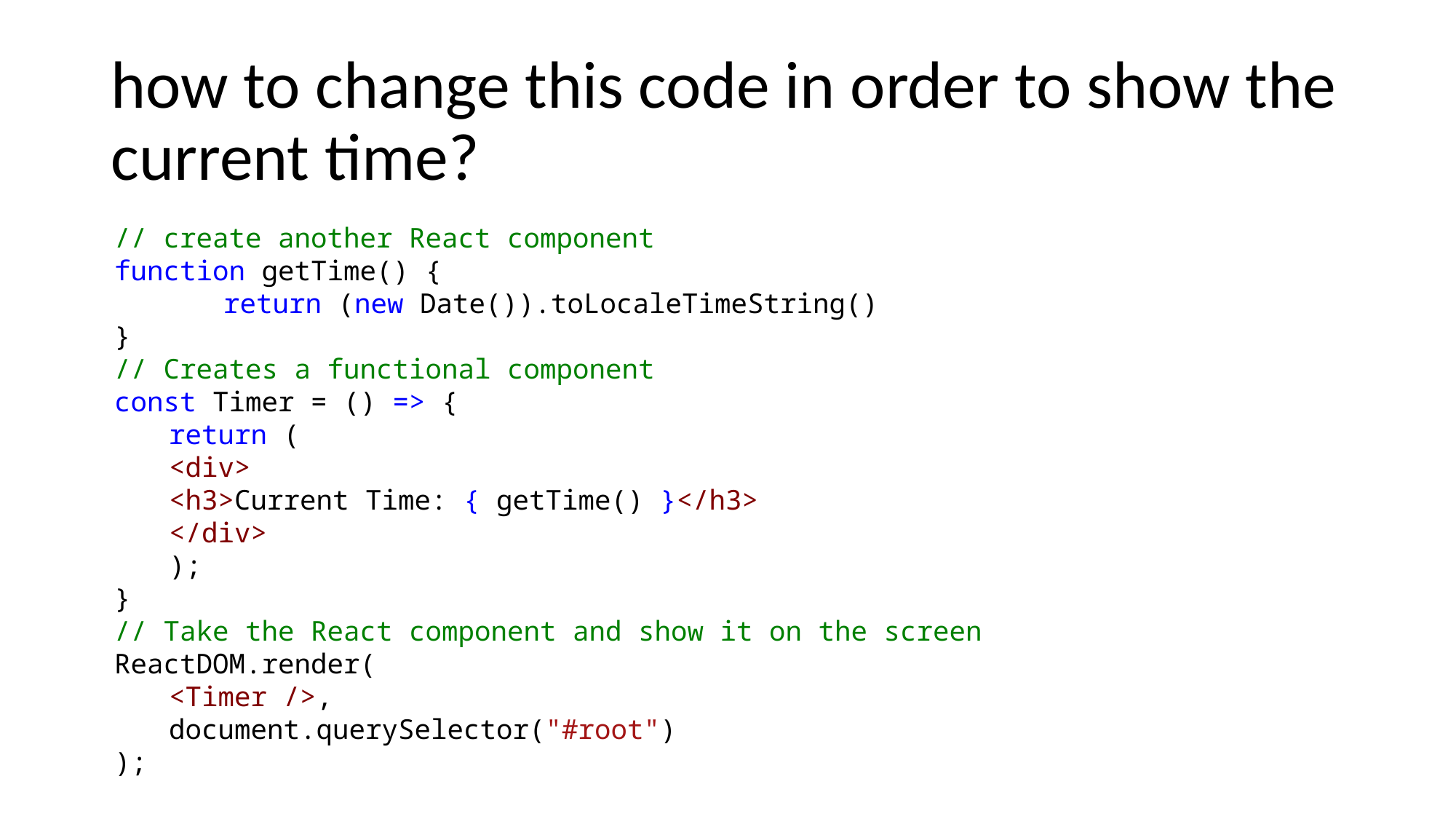

# how to change this code in order to show the current time?
// create another React component
function getTime() {
	return (new Date()).toLocaleTimeString()
}
// Creates a functional component
const Timer = () => {
return (
<div>
<h3>Current Time: { getTime() }</h3>
</div>
);
}
// Take the React component and show it on the screen
ReactDOM.render(
<Timer />,
document.querySelector("#root")
);